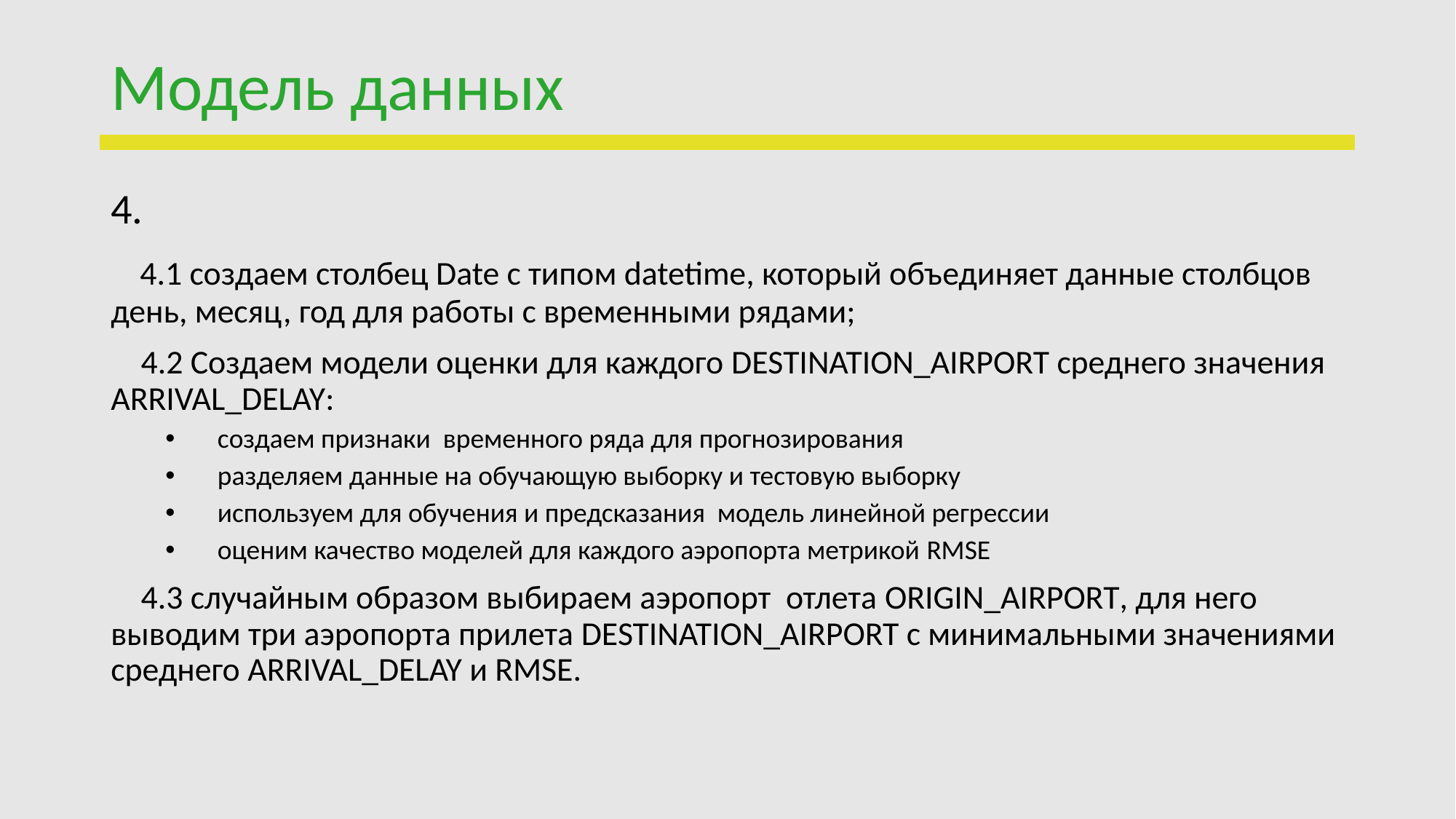

# Модель данных
4.
   4.1 создаем столбец Date с типом datetime, который объединяет данные столбцов день, месяц, год для работы с временными рядами;
    4.2 Создаем модели оценки для каждого DESTINATION_AIRPORT среднего значения ARRIVAL_DELAY:
    создаем признаки  временного ряда для прогнозирования
    разделяем данные на обучающую выборку и тестовую выборку
    используем для обучения и предсказания  модель линейной регрессии
    оценим качество моделей для каждого аэропорта метрикой RMSE
    4.3 случайным образом выбираем аэропорт  отлета ORIGIN_AIRPORT, для него выводим три аэропорта прилета DESTINATION_AIRPORT с минимальными значениями среднего ARRIVAL_DELAY и RMSE.